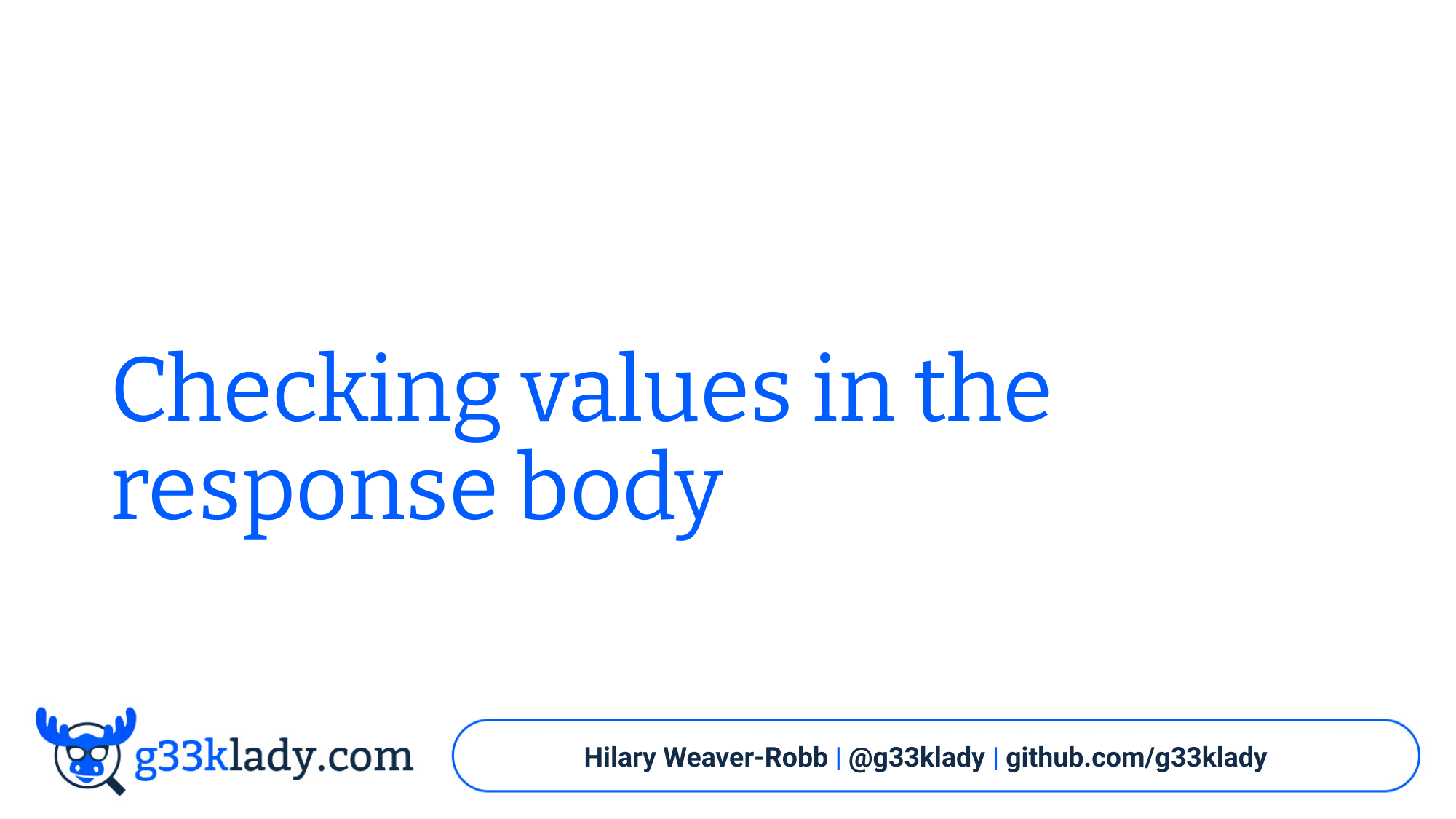

# Checking values in the response body